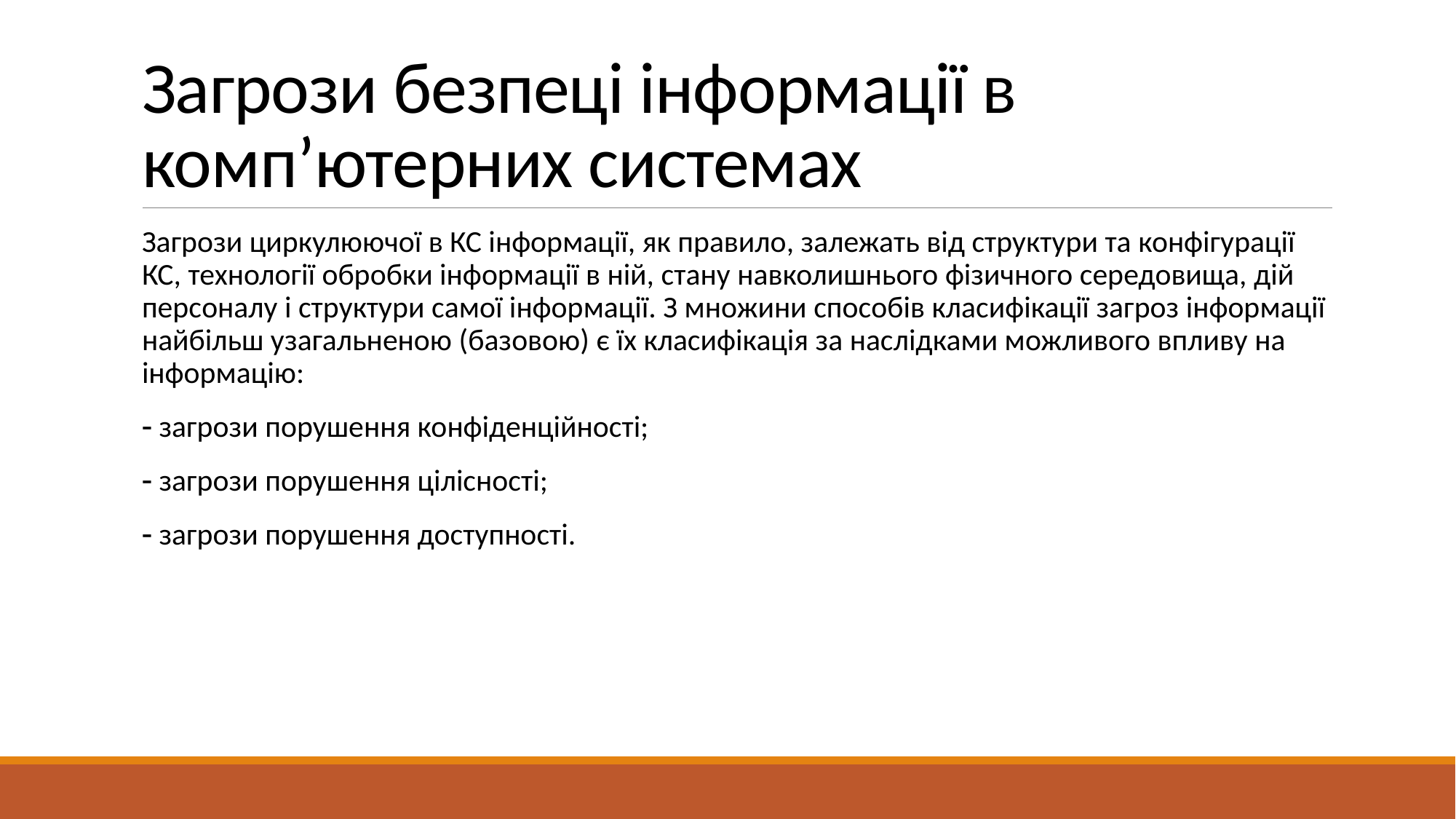

# Загрози безпеці інформації в комп’ютерних системах
Загрози циркулюючої в КС інформації, як правило, залежать від структури та конфігурації КС, технології обробки інформації в ній, стану навколишнього фізичного середовища, дій персоналу і структури самої інформації. З множини способів класифікації загроз інформації найбільш узагальненою (базовою) є їх класифікація за наслідками можливого впливу на інформацію:
− загрози порушення конфіденційності;
− загрози порушення цілісності;
− загрози порушення доступності.